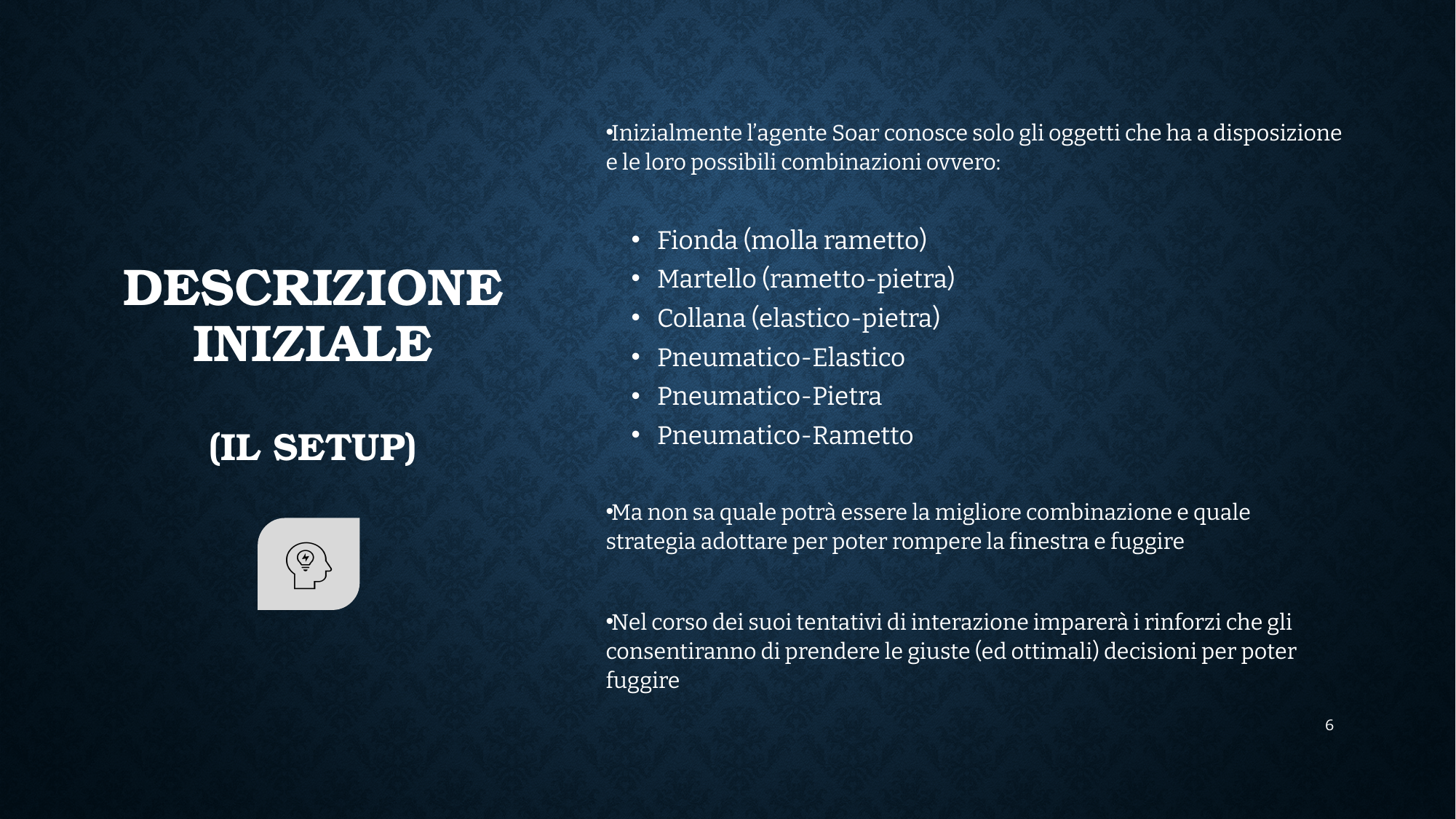

# Descrizione iniziale (il setup)
Inizialmente l’agente Soar conosce solo gli oggetti che ha a disposizione e le loro possibili combinazioni ovvero:

Fionda (molla rametto)
Martello (rametto-pietra)
Collana (elastico-pietra)
Pneumatico-Elastico
Pneumatico-Pietra
Pneumatico-Rametto

Ma non sa quale potrà essere la migliore combinazione e quale strategia adottare per poter rompere la finestra e fuggire

Nel corso dei suoi tentativi di interazione imparerà i rinforzi che gli consentiranno di prendere le giuste (ed ottimali) decisioni per poter fuggire

6